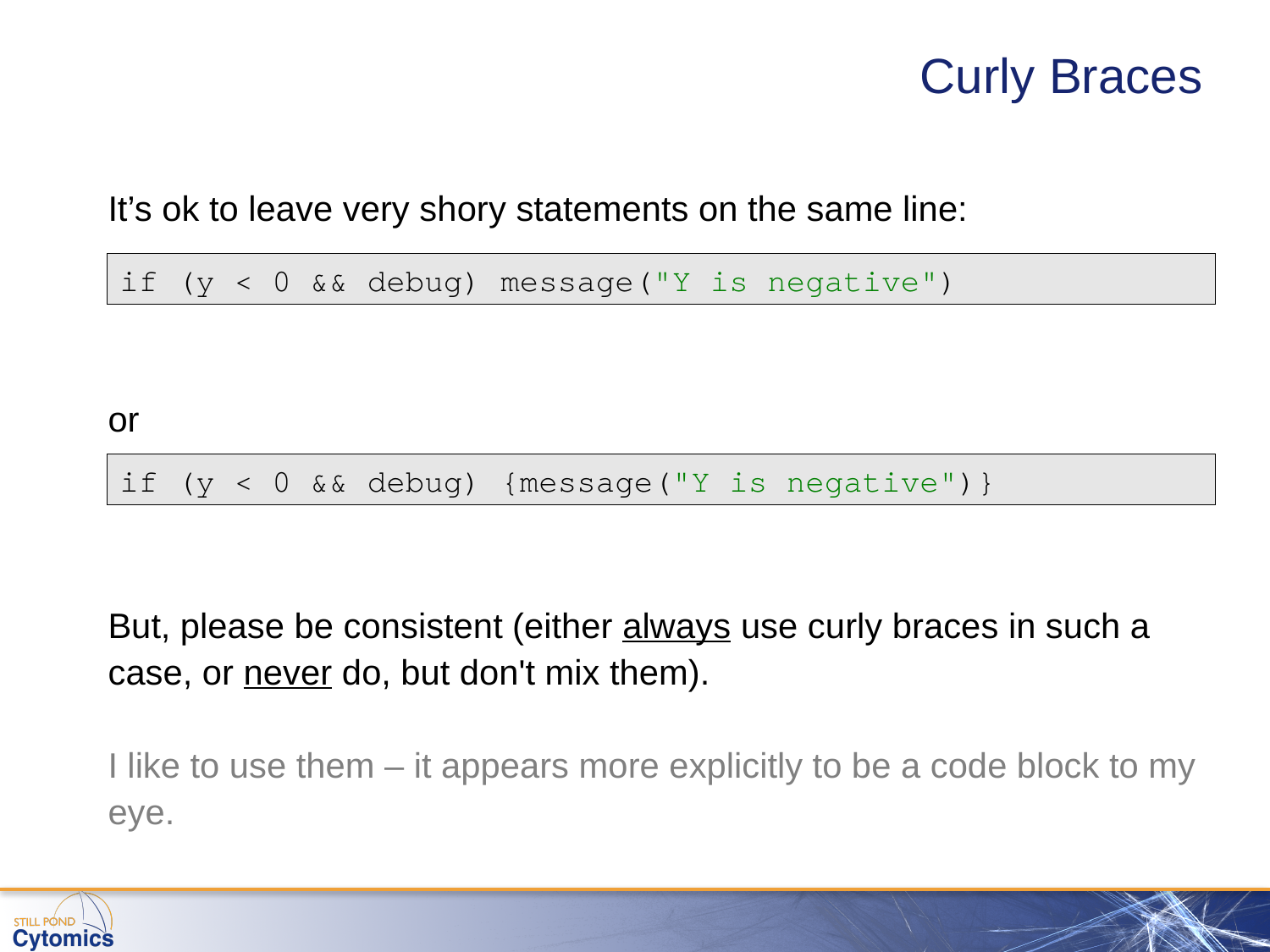

# Curly Braces
It’s ok to leave very shory statements on the same line:
if (y < 0 && debug) message("Y is negative")
or
if (y < 0 && debug) {message("Y is negative")}
But, please be consistent (either always use curly braces in such a case, or never do, but don't mix them).

I like to use them – it appears more explicitly to be a code block to my eye.